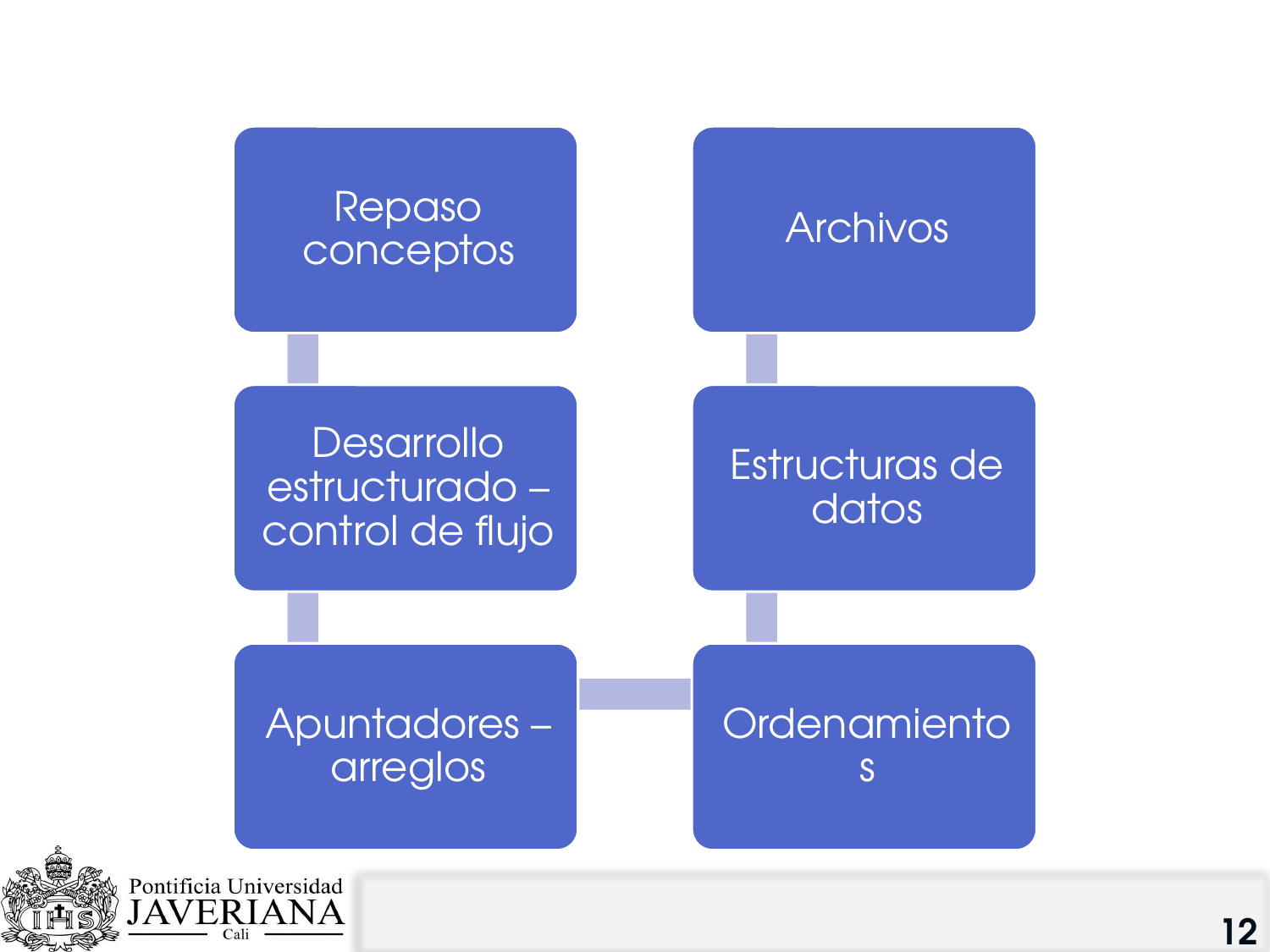

# ¿Cuál es nuestro plan de trabajo?
Repaso conceptos
Desarrollo estructurado – control de flujo
Apuntadores – arreglos
Ordenamientos
Estructuras de datos
Archivos
12